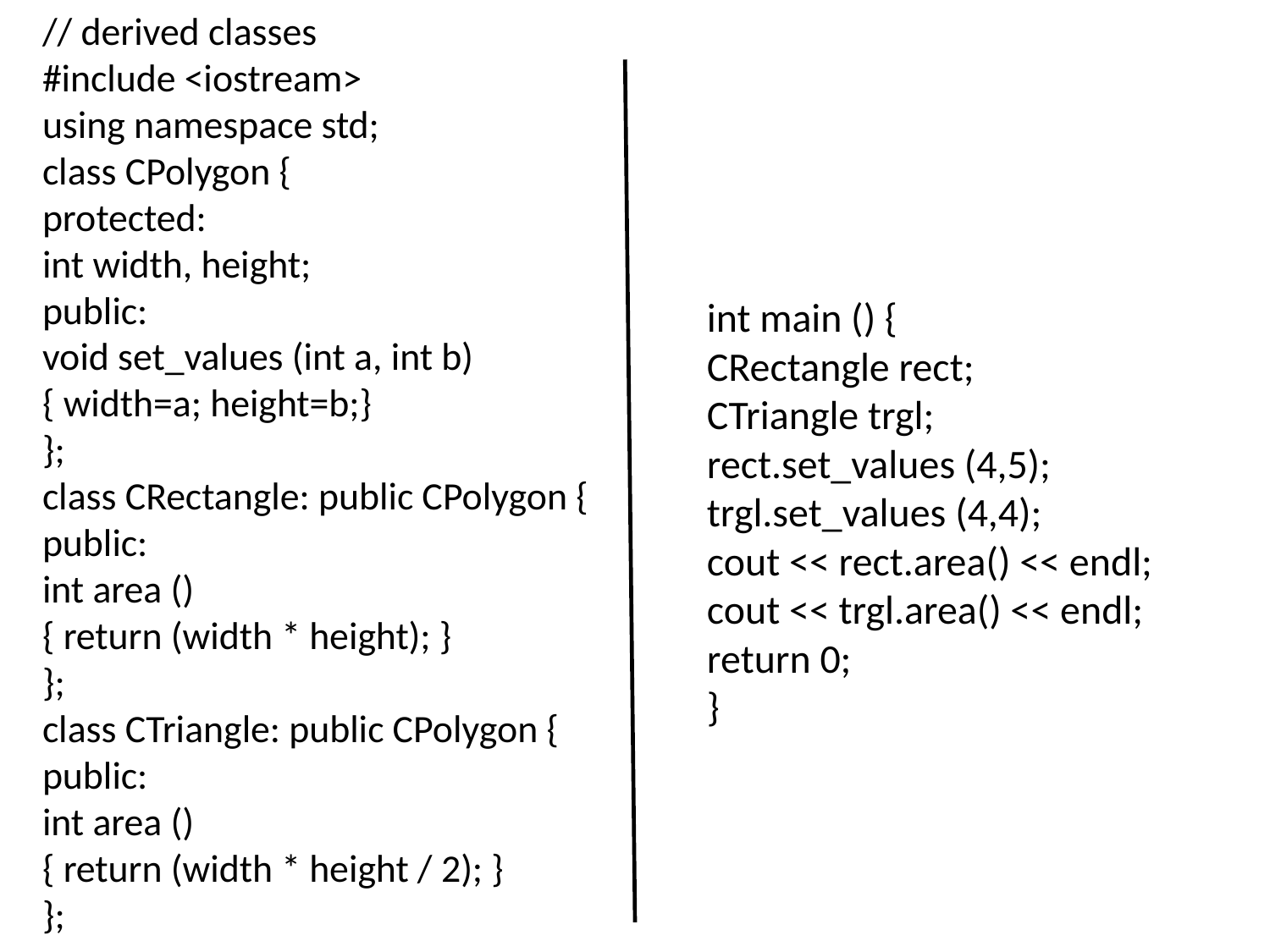

// derived classes
#include <iostream>
using namespace std;
class CPolygon {
protected:
int width, height;
public:
void set_values (int a, int b)
{ width=a; height=b;}
};
class CRectangle: public CPolygon {
public:
int area ()
{ return (width * height); }
};
class CTriangle: public CPolygon {
public:
int area ()
{ return (width * height / 2); }
};
int main () {
CRectangle rect;
CTriangle trgl;
rect.set_values (4,5);
trgl.set_values (4,4);
cout << rect.area() << endl;
cout << trgl.area() << endl;
return 0;
}